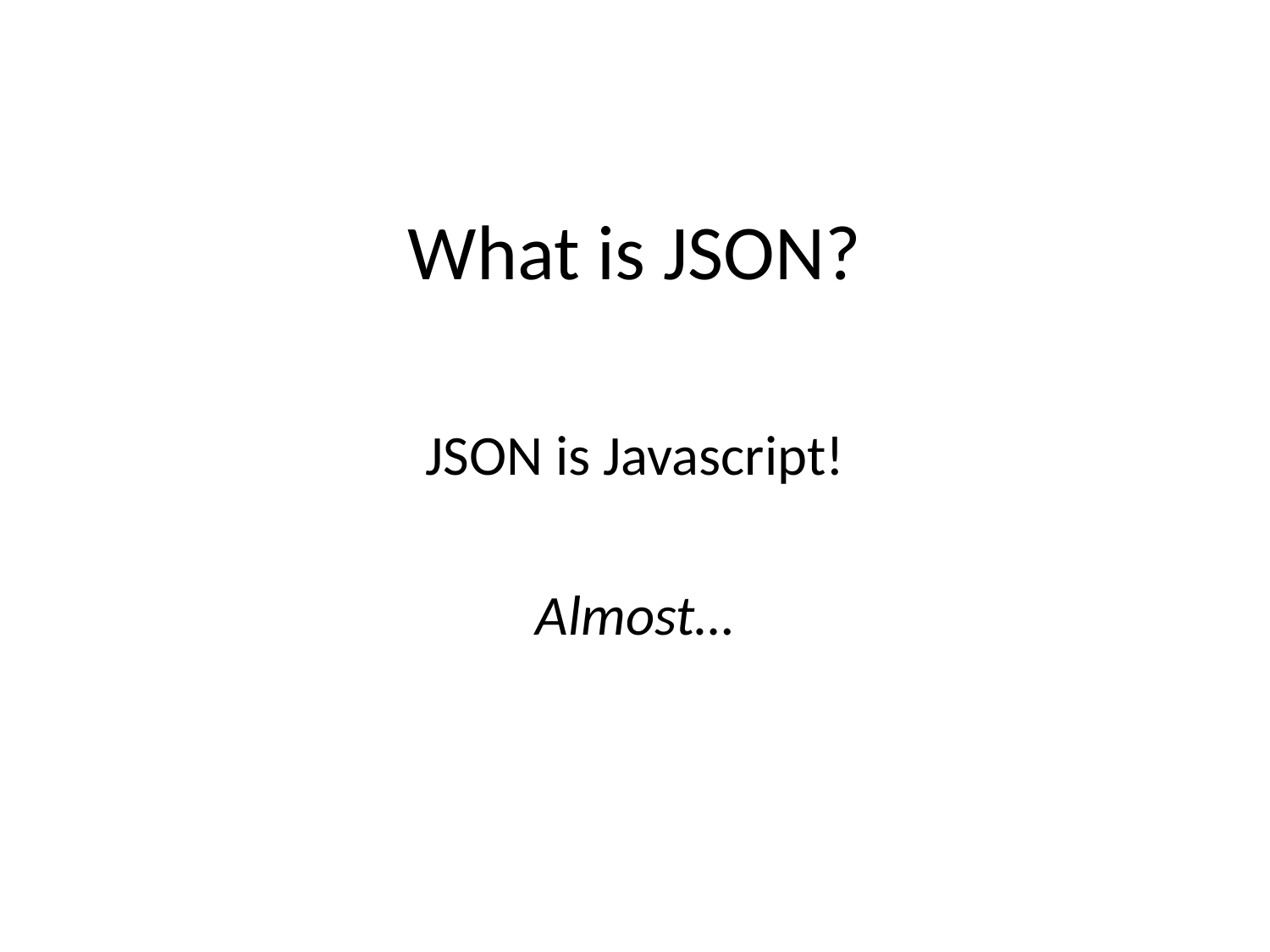

# What is JSON?
JSON is Javascript!

Almost…